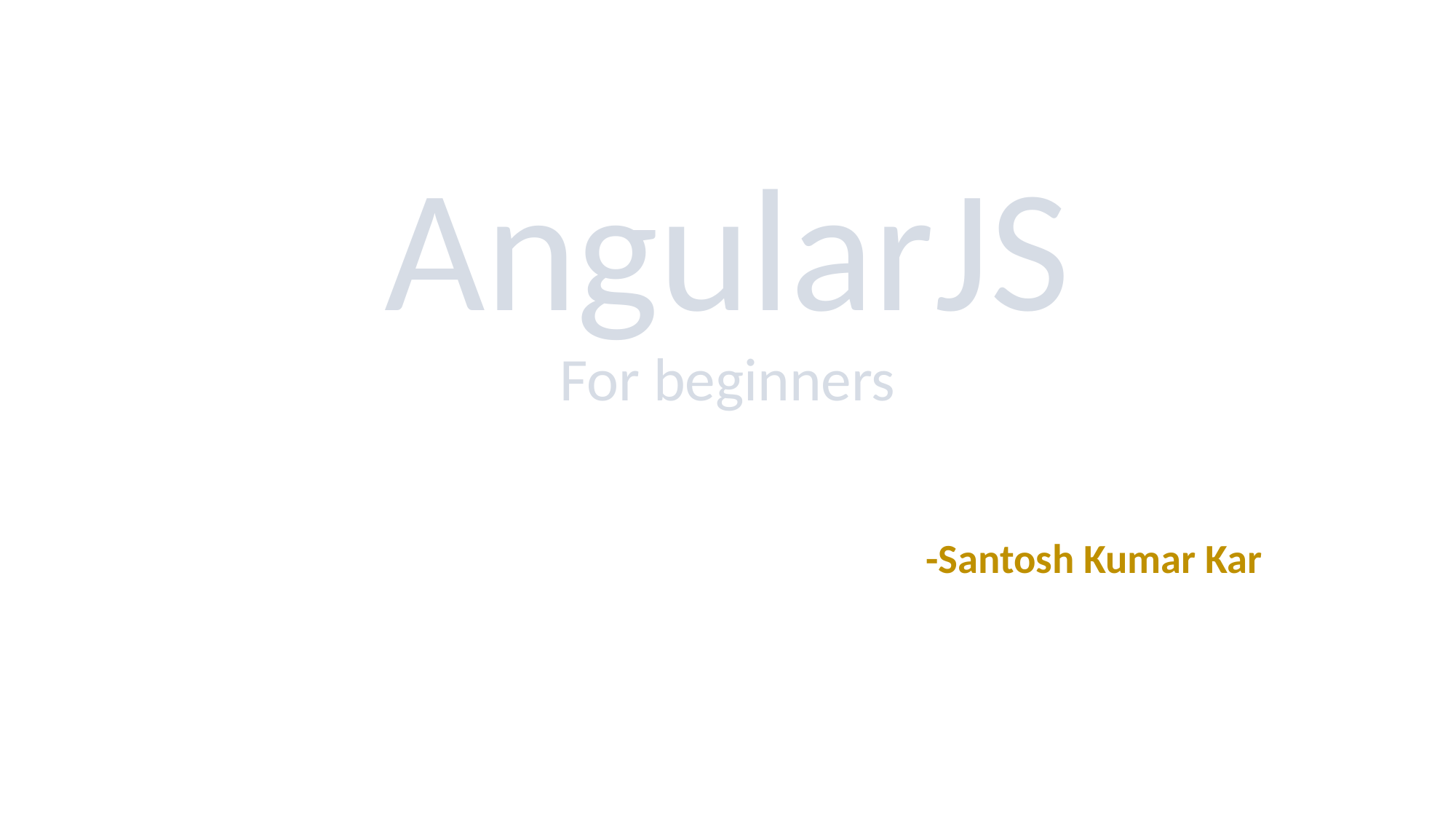

# AngularJS For beginners
-Santosh Kumar Kar